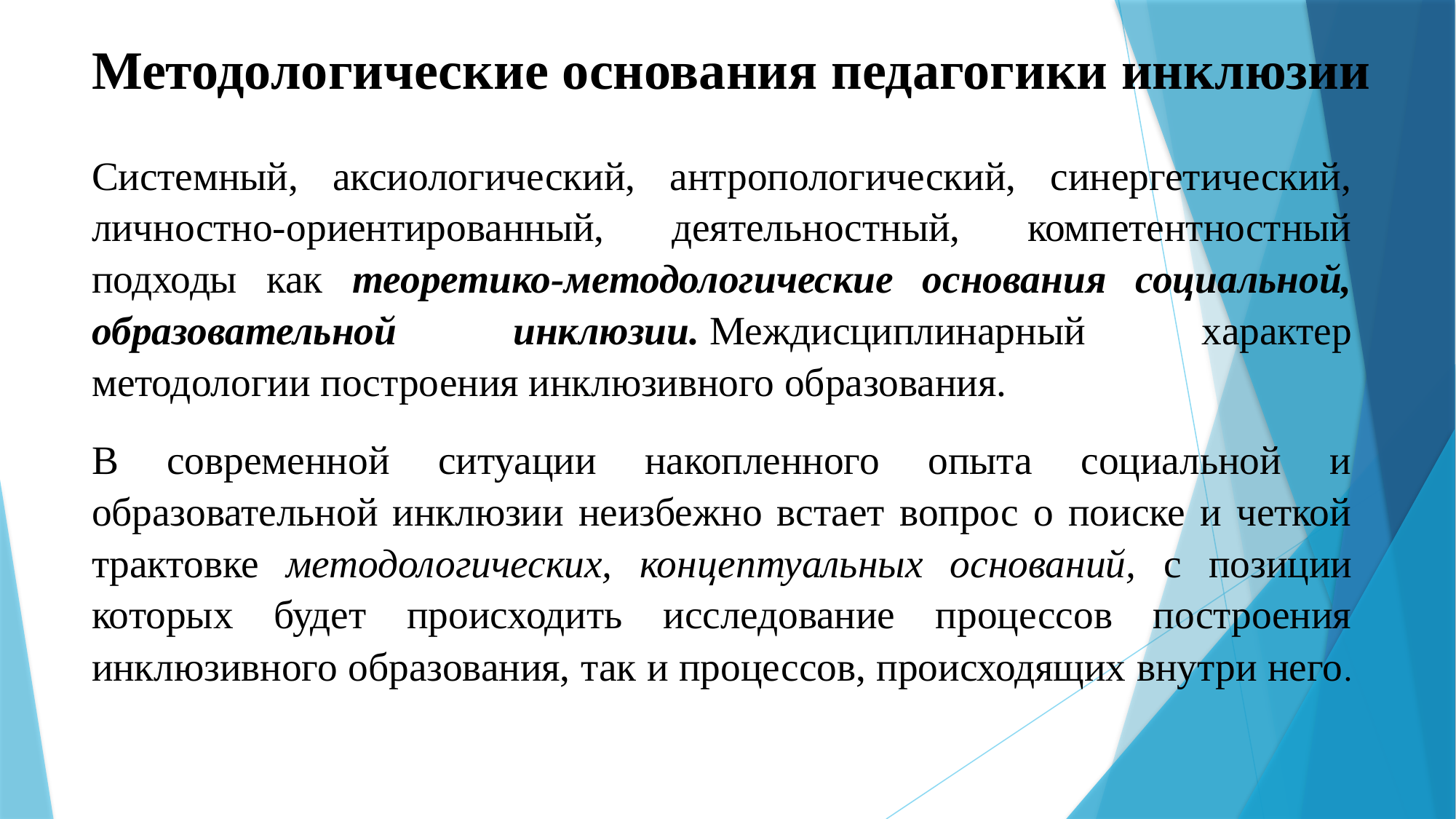

# Методологические основания педагогики инклюзии
Системный, аксиологический, антропологический, синергетический, личностно-ориентированный, деятельностный, компетентностный подходы как теоретико-методологические основания социальной, образовательной инклюзии. Междисциплинарный характер методологии построения инклюзивного образования.
В современной ситуации накопленного опыта социальной и образовательной инклюзии неизбежно встает вопрос о поиске и четкой трактовке методологических, концептуальных оснований, с позиции которых будет происходить исследование процессов построения инклюзивного образования, так и процессов, происходящих внутри него.